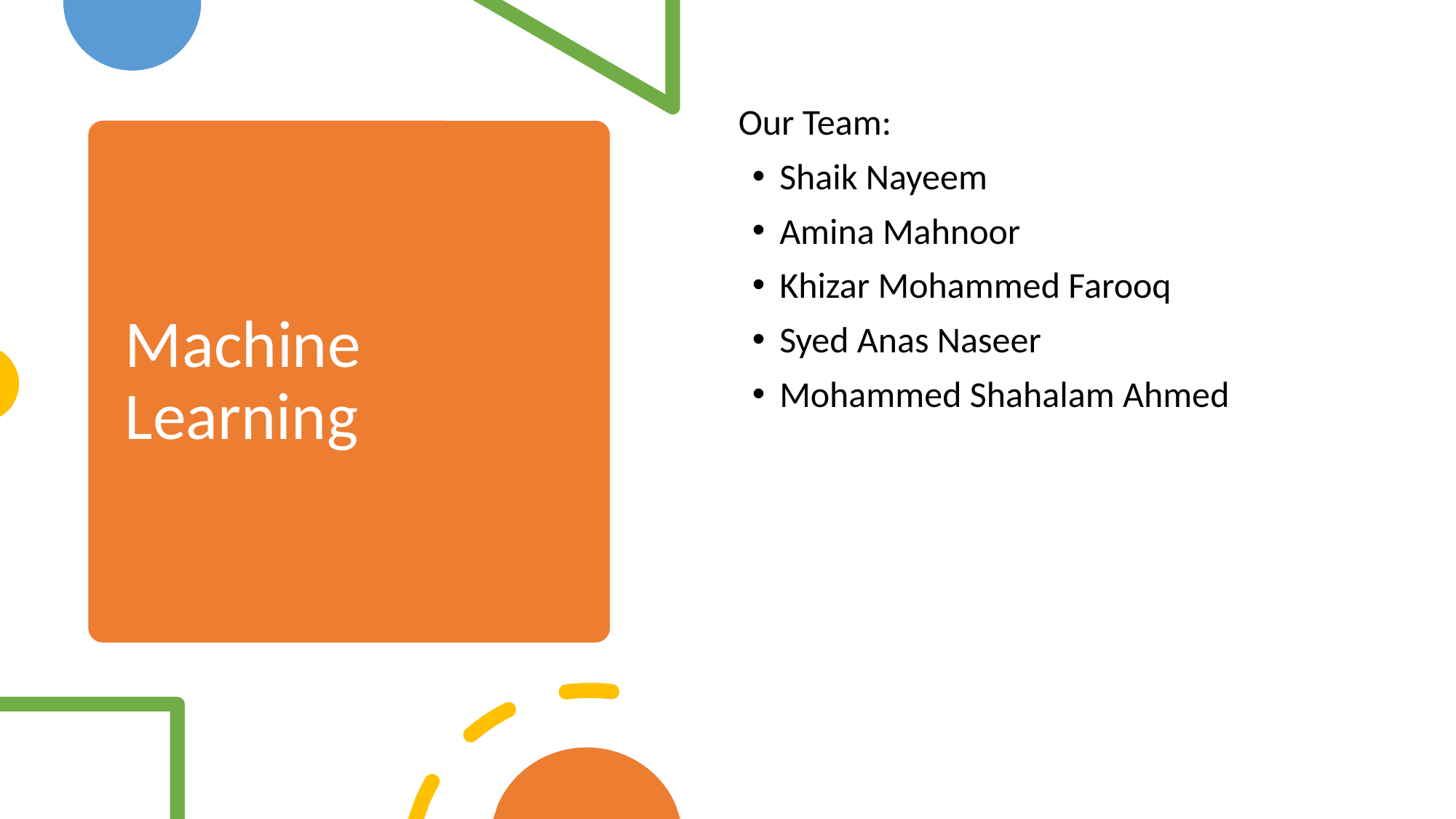

Our Team:
Shaik Nayeem
Amina Mahnoor
Khizar Mohammed Farooq
Syed Anas Naseer
Mohammed Shahalam Ahmed

# Machine Learning